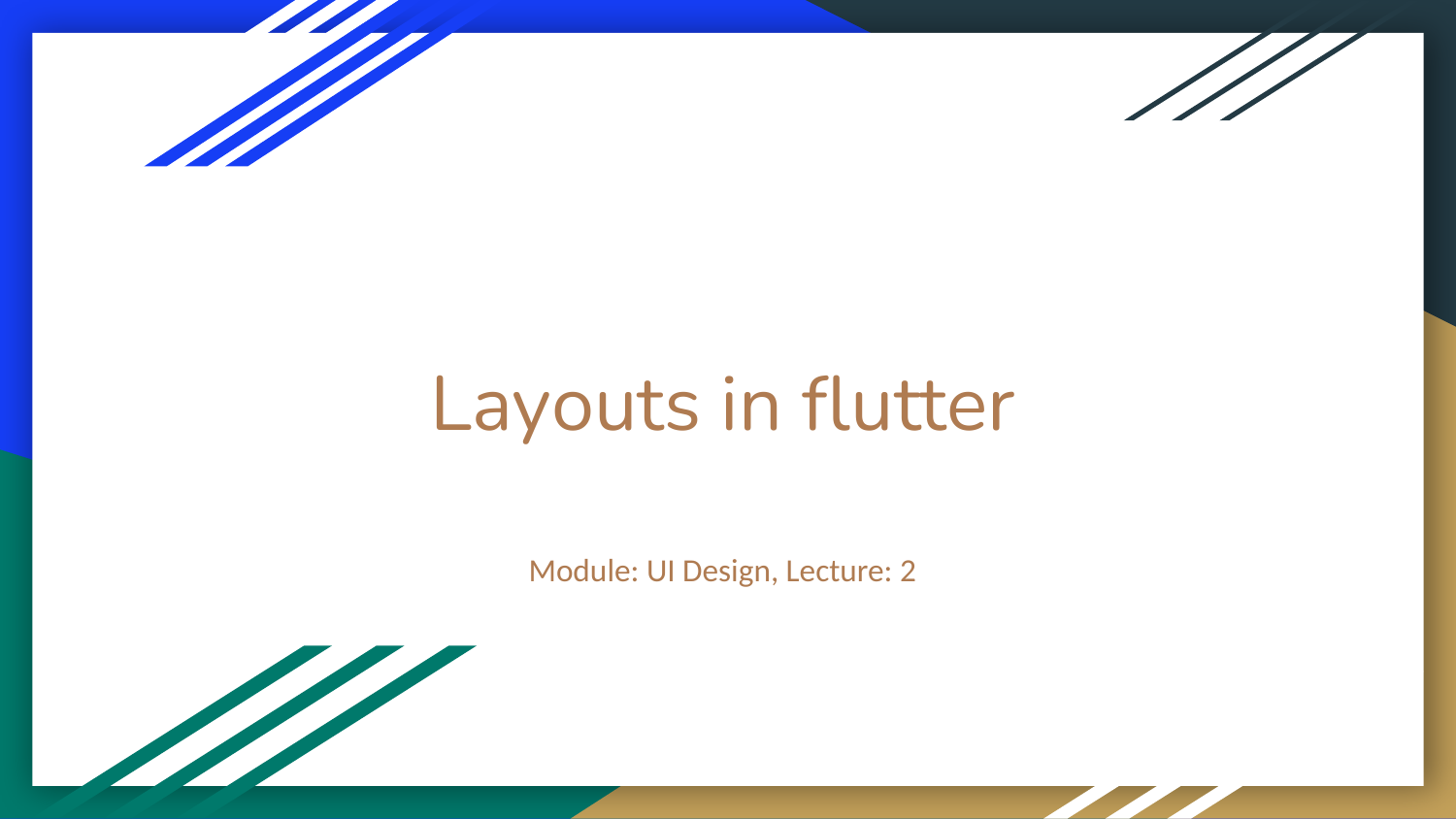

# Layouts in flutter
Module: UI Design, Lecture: 2